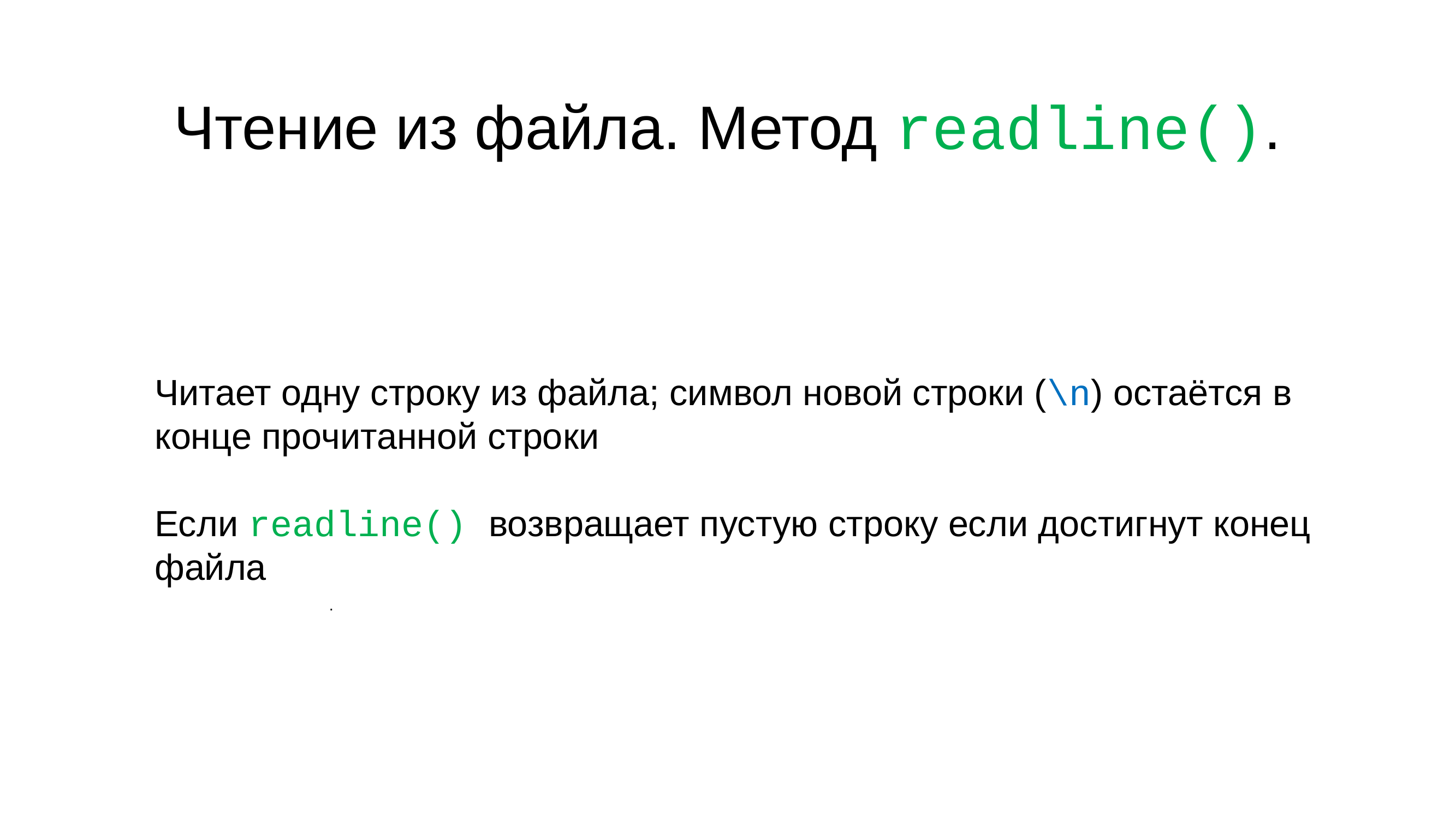

# Чтение из файла. Метод readline().
hello():
Читает одну строку из файла; символ новой строки (\n) остаётся в конце прочитанной строки

Если readline() возвращает пустую строку если достигнут конец файла
	.